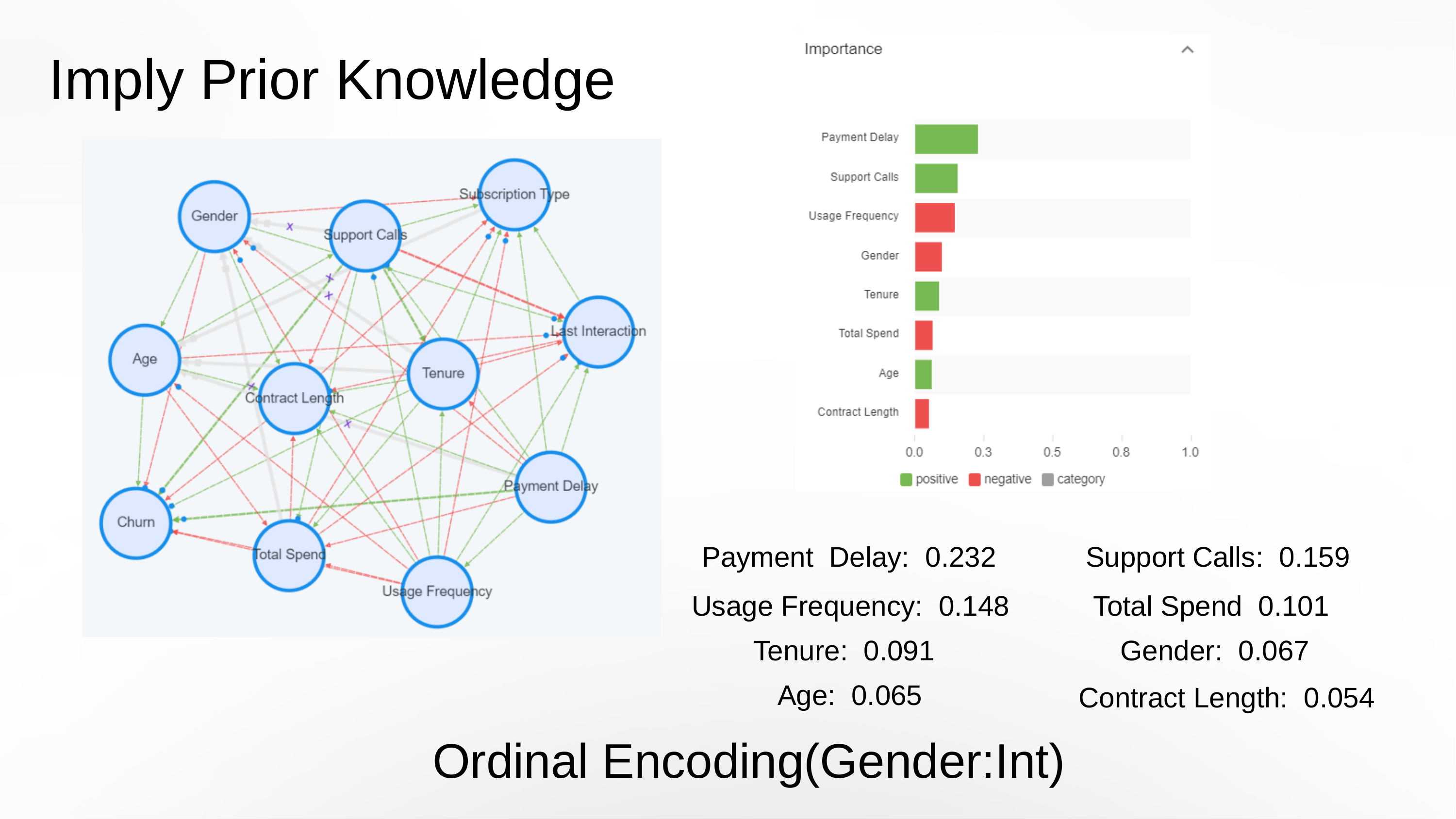

Imply Prior Knowledge

Payment  Delay:  0.232
Support Calls:  0.159
Usage Frequency:  0.148
Total Spend  0.101
Gender:  0.067
Tenure:  0.091
Age:  0.065
Contract Length:  0.054
Ordinal Encoding(Gender:Int)